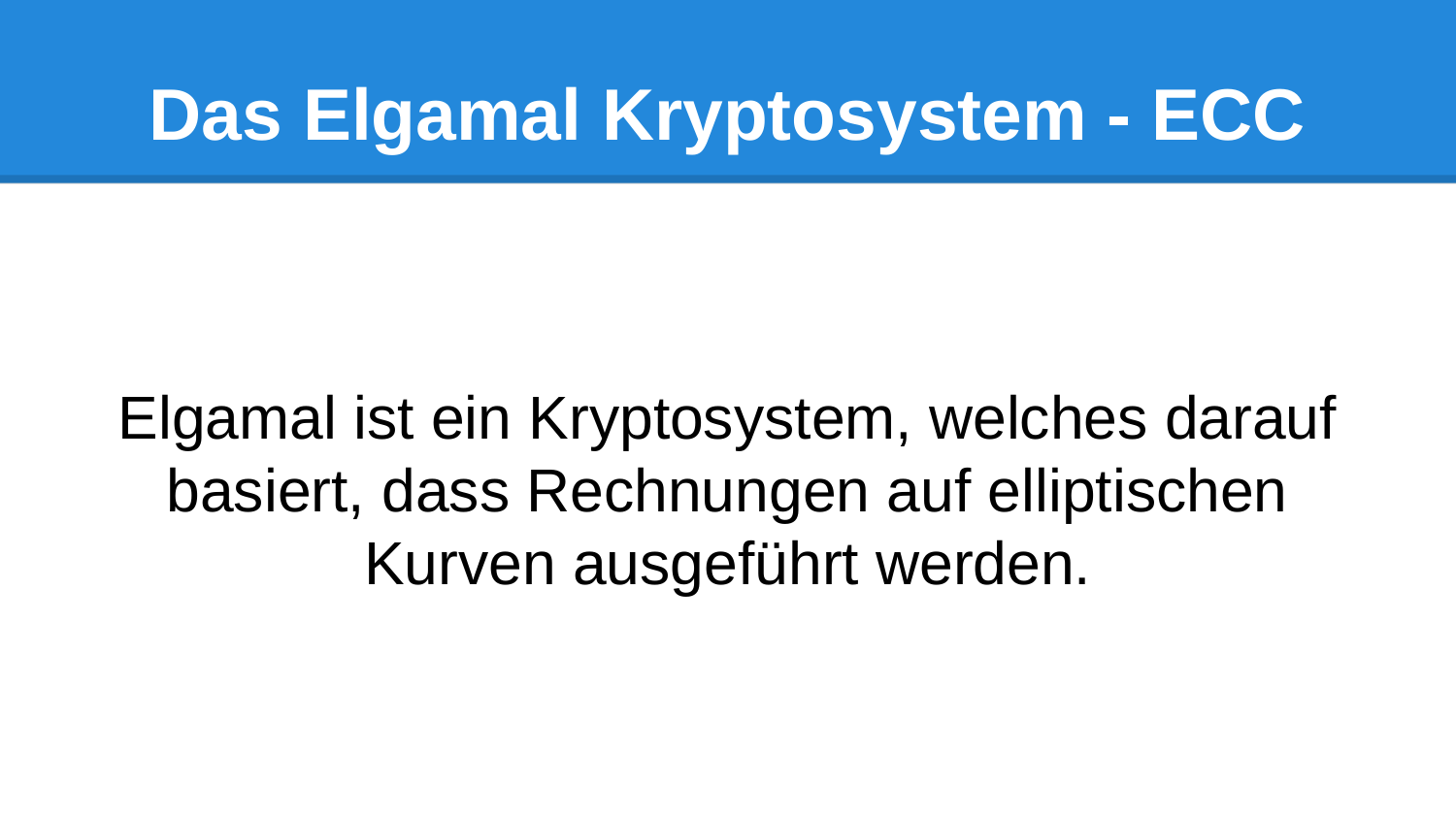

# Das Elgamal Kryptosystem - ECC
Elgamal ist ein Kryptosystem, welches darauf basiert, dass Rechnungen auf elliptischen Kurven ausgeführt werden.